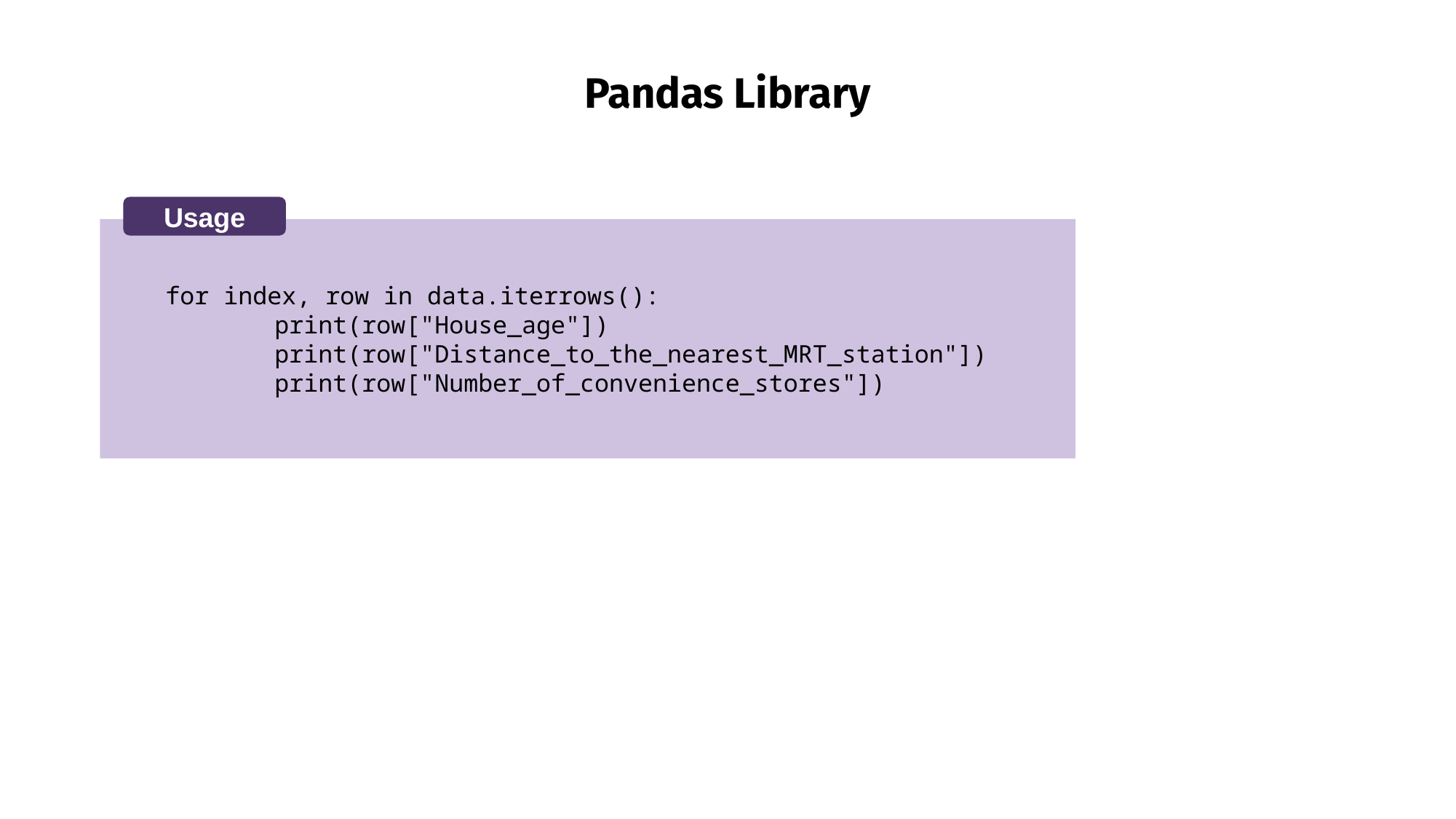

# Pandas Library
Usage
for index, row in data.iterrows():
 	print(row["House_age"])
	print(row["Distance_to_the_nearest_MRT_station"])
	print(row["Number_of_convenience_stores"])